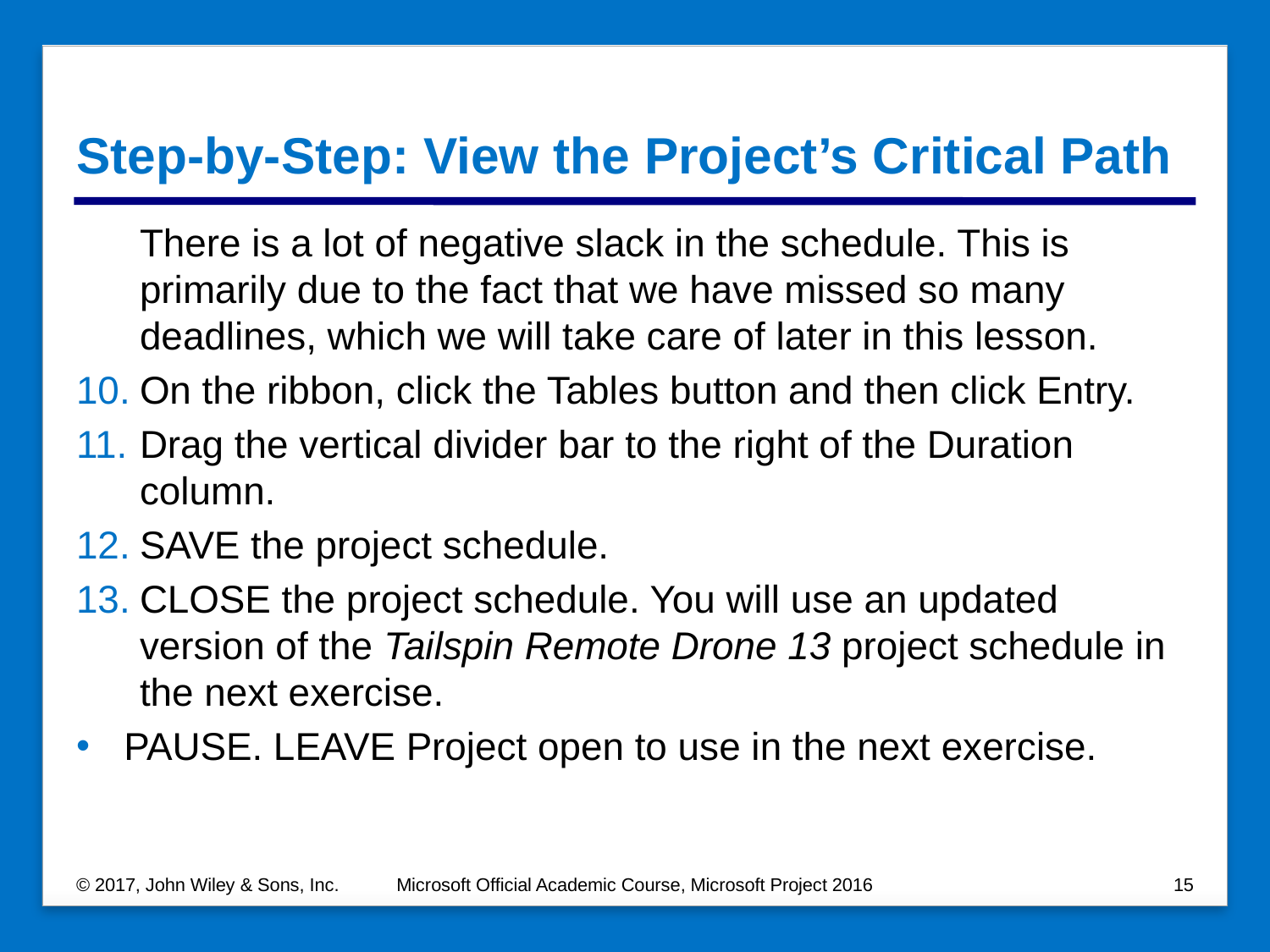

# Step-by-Step: View the Project’s Critical Path
There is a lot of negative slack in the schedule. This is primarily due to the fact that we have missed so many deadlines, which we will take care of later in this lesson.
On the ribbon, click the Tables button and then click Entry.
Drag the vertical divider bar to the right of the Duration column.
SAVE the project schedule.
CLOSE the project schedule. You will use an updated version of the Tailspin Remote Drone 13 project schedule in the next exercise.
PAUSE. LEAVE Project open to use in the next exercise.
© 2017, John Wiley & Sons, Inc.
Microsoft Official Academic Course, Microsoft Project 2016
15